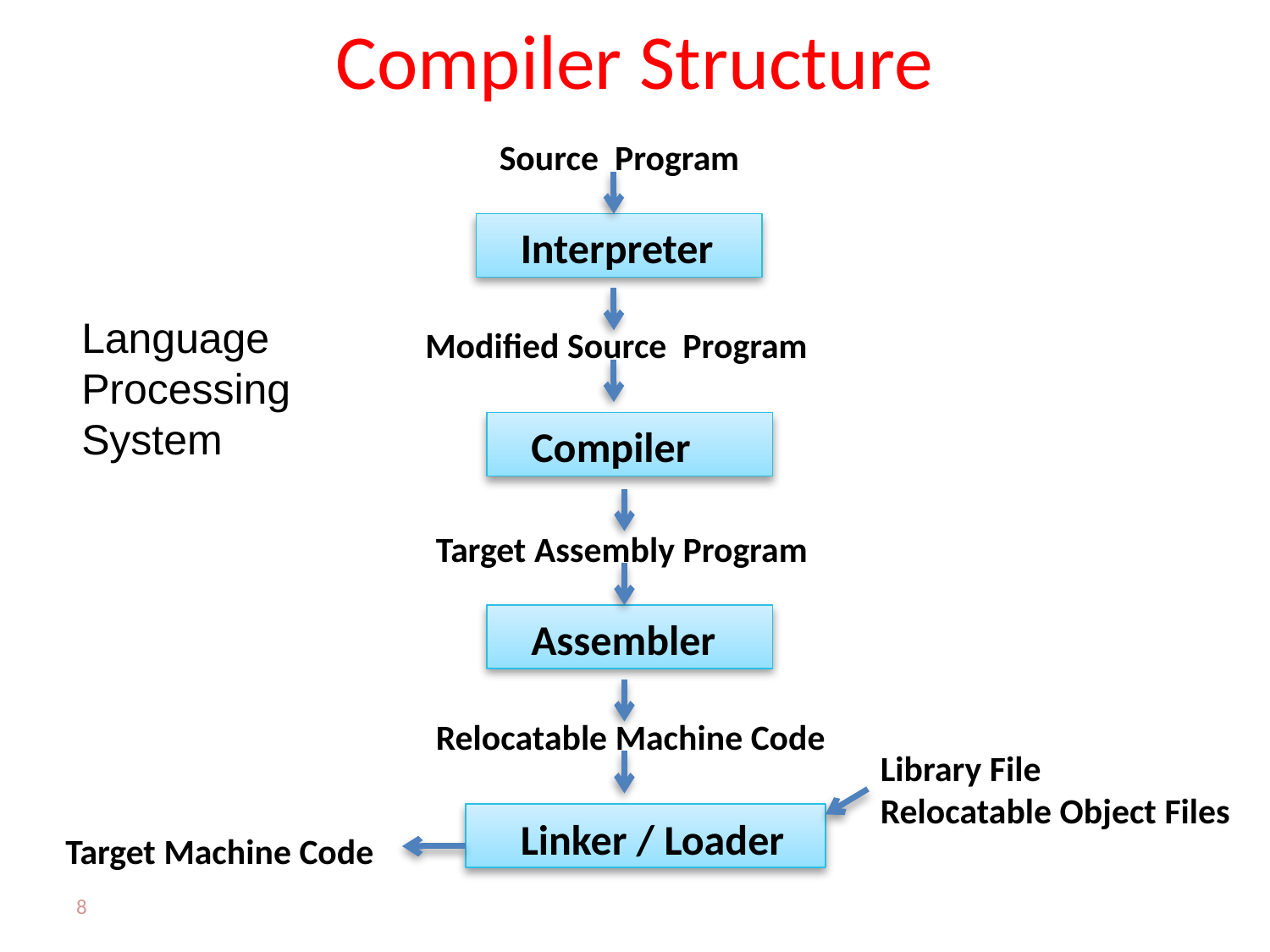

# Compiler Structure

	Language
Processing
System

Source  Program

Interpreter
Modified Source  Program

Compiler
Target Assembly Program

Assembler
Relocatable Machine Code
Library File
Relocatable Object Files

Linker / Loader
Target Machine Code
8